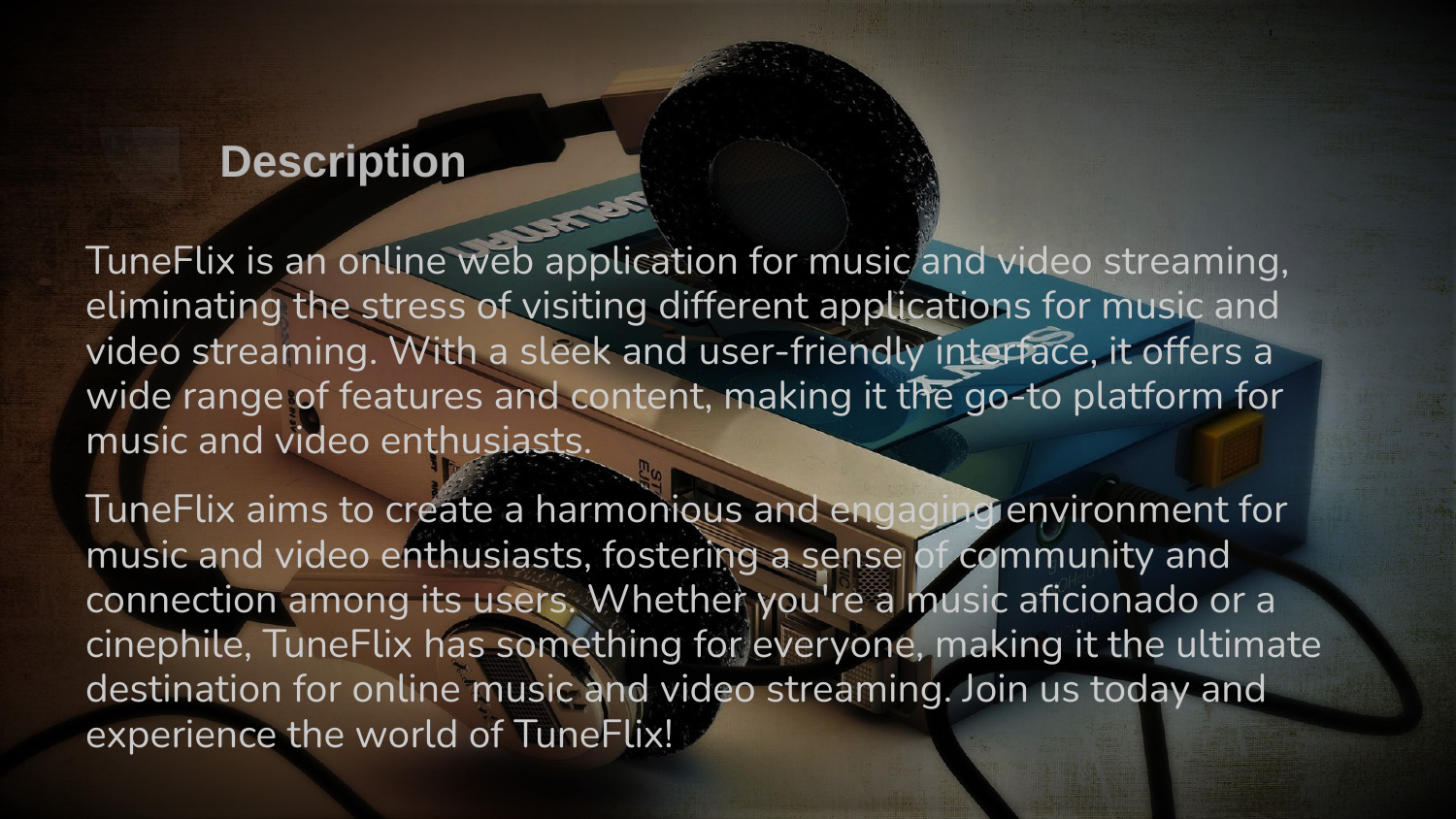

# Description
TuneFlix is an online web application for music and video streaming, eliminating the stress of visiting different applications for music and video streaming. With a sleek and user-friendly interface, it offers a wide range of features and content, making it the go-to platform for music and video enthusiasts.
TuneFlix aims to create a harmonious and engaging environment for music and video enthusiasts, fostering a sense of community and connection among its users. Whether you're a music aficionado or a cinephile, TuneFlix has something for everyone, making it the ultimate destination for online music and video streaming. Join us today and experience the world of TuneFlix!